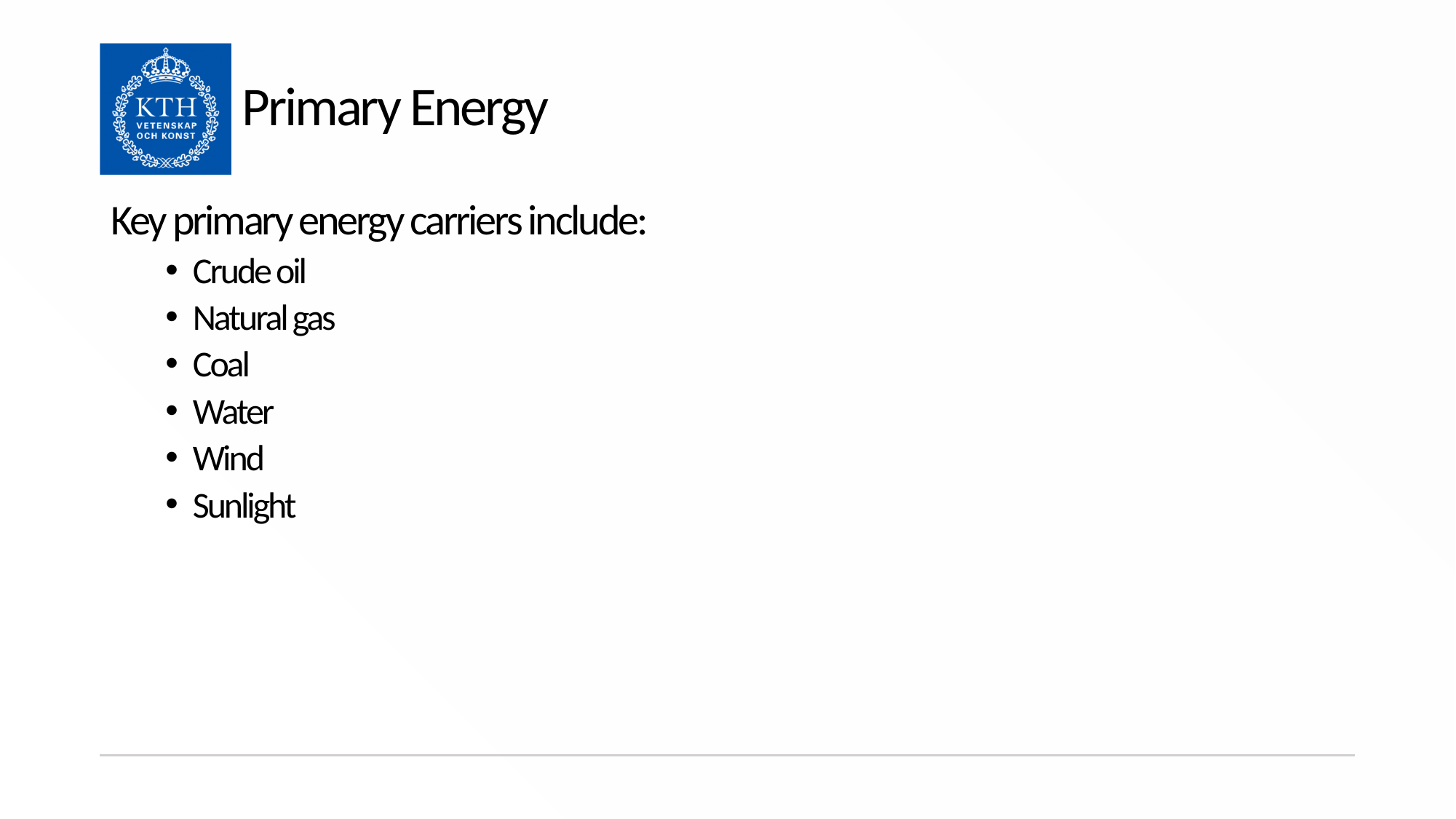

# Primary Energy
Key primary energy carriers include:
Crude oil
Natural gas
Coal
Water
Wind
Sunlight